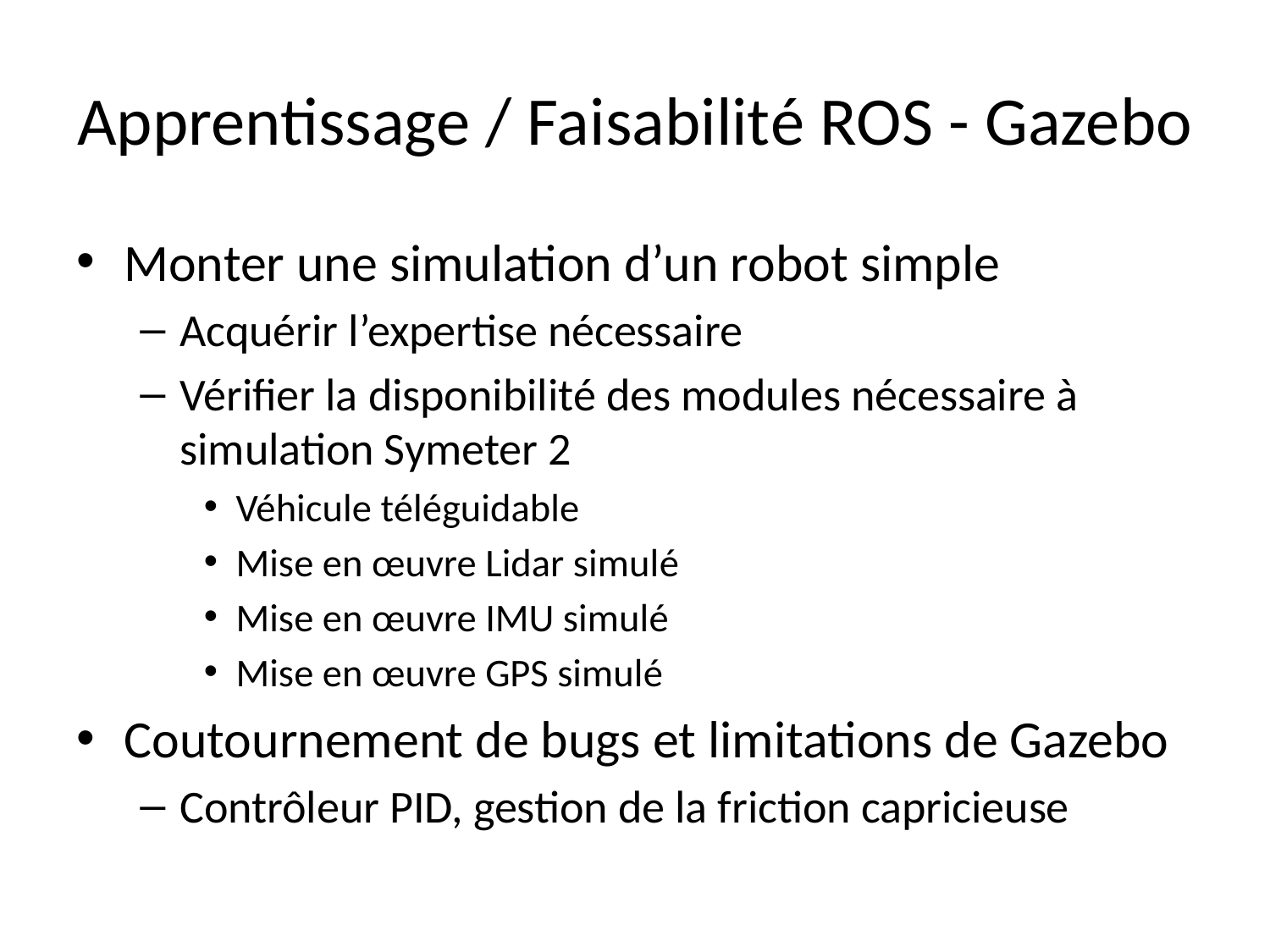

# Apprentissage / Faisabilité ROS - Gazebo
Monter une simulation d’un robot simple
Acquérir l’expertise nécessaire
Vérifier la disponibilité des modules nécessaire à simulation Symeter 2
Véhicule téléguidable
Mise en œuvre Lidar simulé
Mise en œuvre IMU simulé
Mise en œuvre GPS simulé
Coutournement de bugs et limitations de Gazebo
Contrôleur PID, gestion de la friction capricieuse